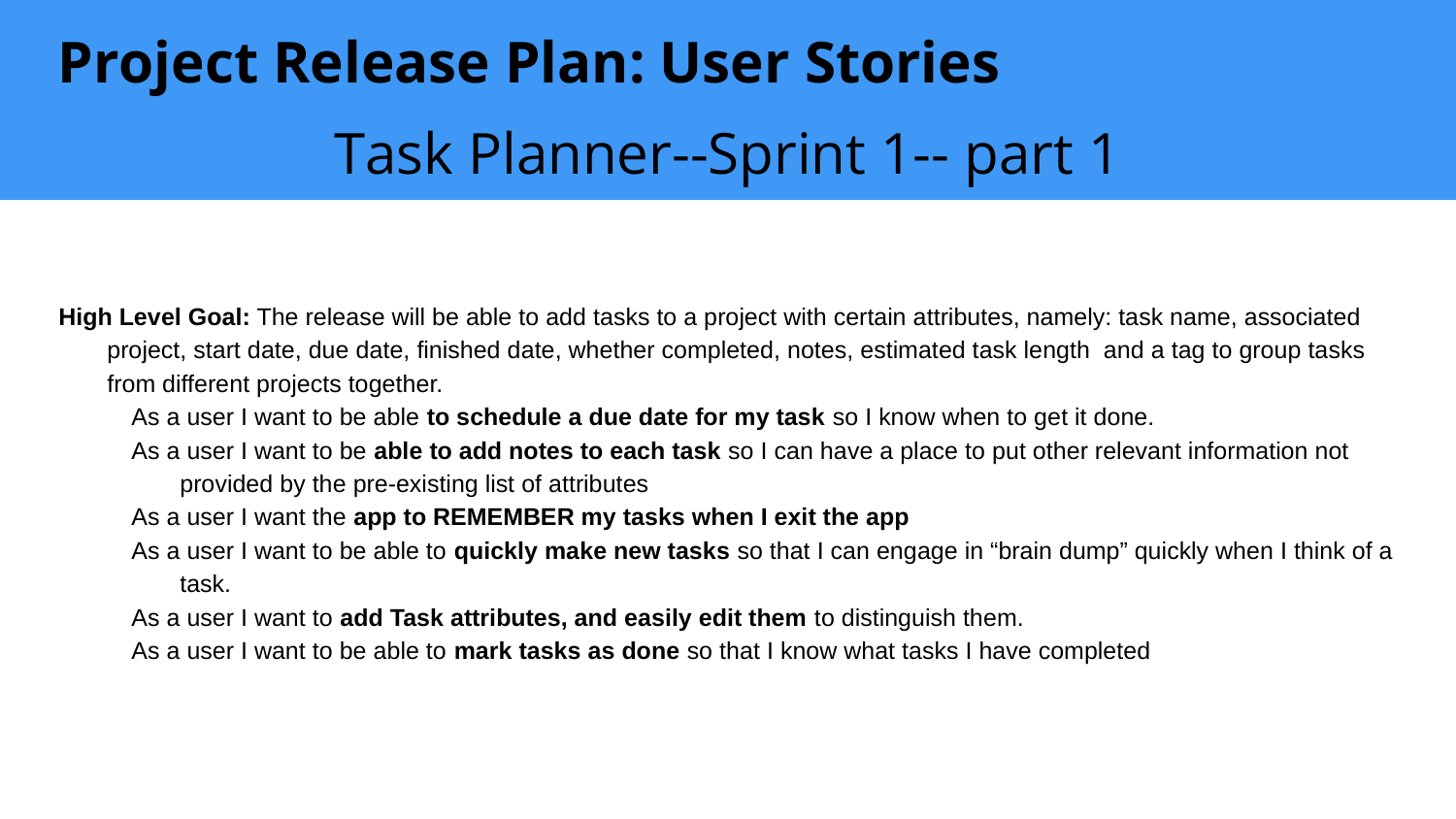

# Project Release Plan: User Stories
Task Planner--Sprint 1-- part 1

High Level Goal: The release will be able to add tasks to a project with certain attributes, namely: task name, associated project, start date, due date, finished date, whether completed, notes, estimated task length  and a tag to group tasks from different projects together.
As a user I want to be able to schedule a due date for my task so I know when to get it done.
As a user I want to be able to add notes to each task so I can have a place to put other relevant information not provided by the pre-existing list of attributes
As a user I want the app to REMEMBER my tasks when I exit the app
As a user I want to be able to quickly make new tasks so that I can engage in “brain dump” quickly when I think of a task.
As a user I want to add Task attributes, and easily edit them to distinguish them.
As a user I want to be able to mark tasks as done so that I know what tasks I have completed